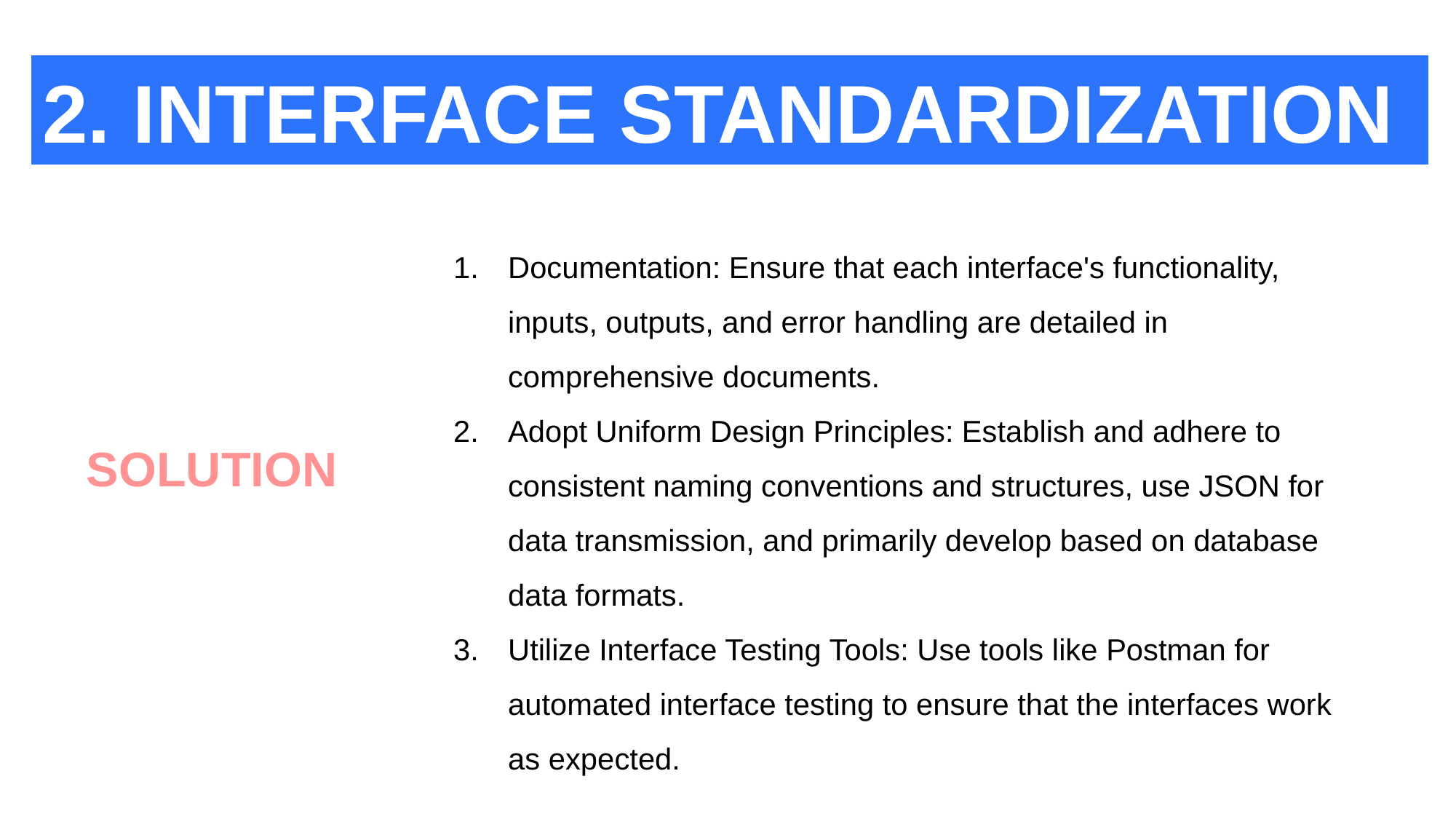

2. INTERFACE STANDARDIZATION
Documentation: Ensure that each interface's functionality, inputs, outputs, and error handling are detailed in comprehensive documents.
Adopt Uniform Design Principles: Establish and adhere to consistent naming conventions and structures, use JSON for data transmission, and primarily develop based on database data formats.
Utilize Interface Testing Tools: Use tools like Postman for automated interface testing to ensure that the interfaces work as expected.
SOLUTION